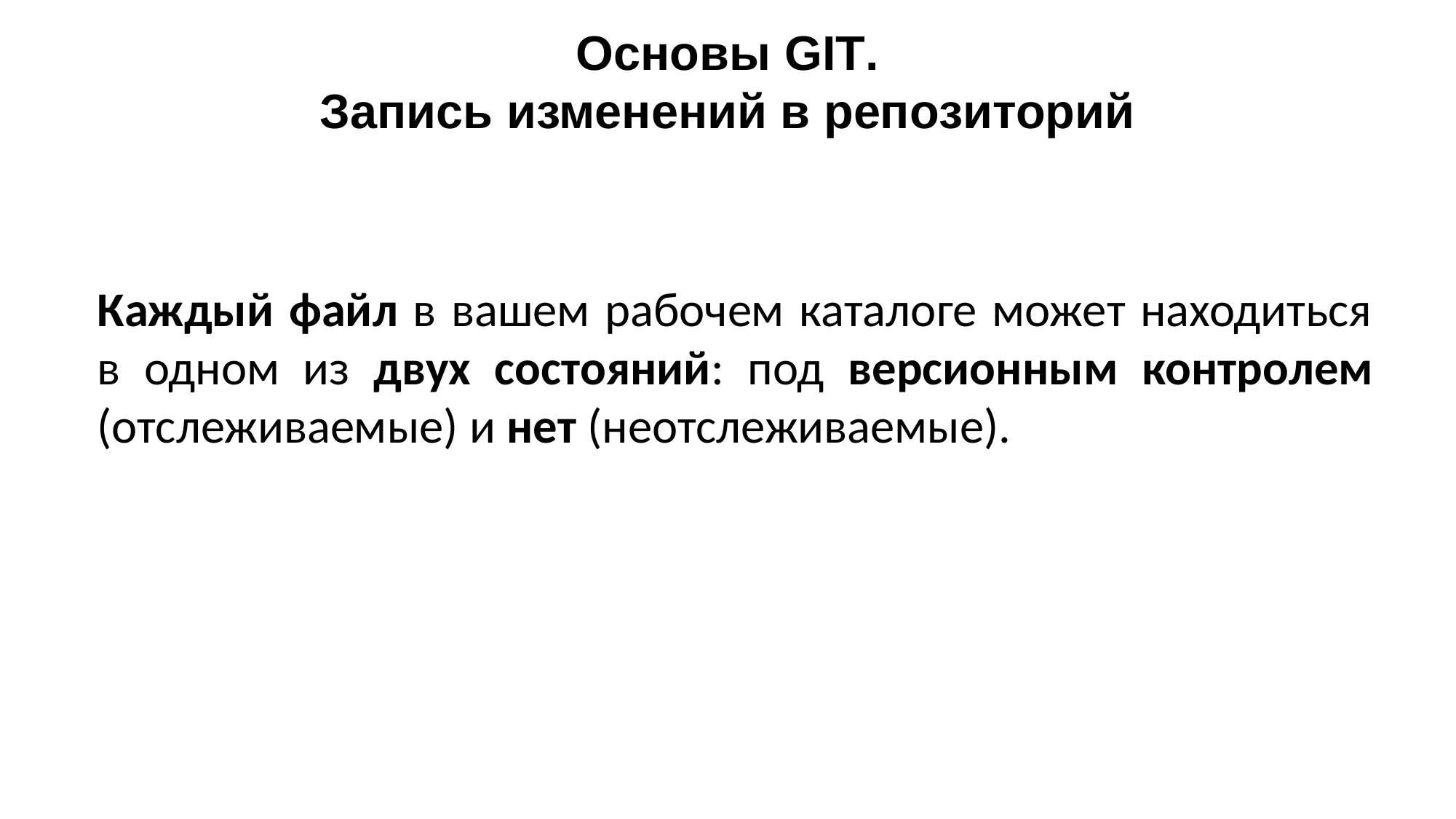

Основы GIT.
Запись изменений в репозиторий
Каждый файл в вашем рабочем каталоге может находиться в одном из двух состояний: под версионным контролем (отслеживаемые) и нет (неотслеживаемые).